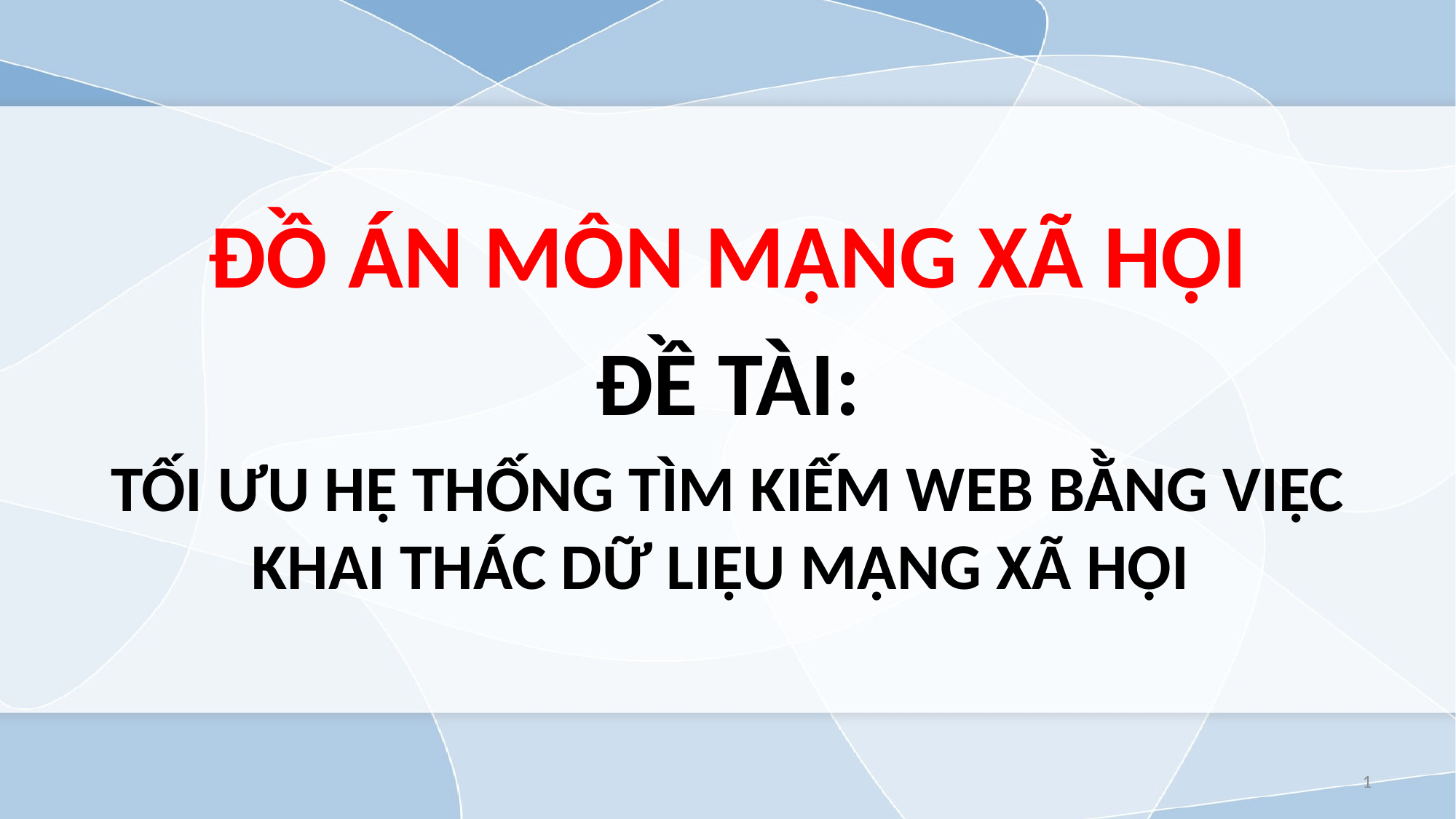

ĐỒ ÁN MÔN MẠNG XÃ HỘI
ĐỀ TÀI:
TỐI ƯU HỆ THỐNG TÌM KIẾM WEB BẰNG VIỆC KHAI THÁC DỮ LIỆU MẠNG XÃ HỘI
1